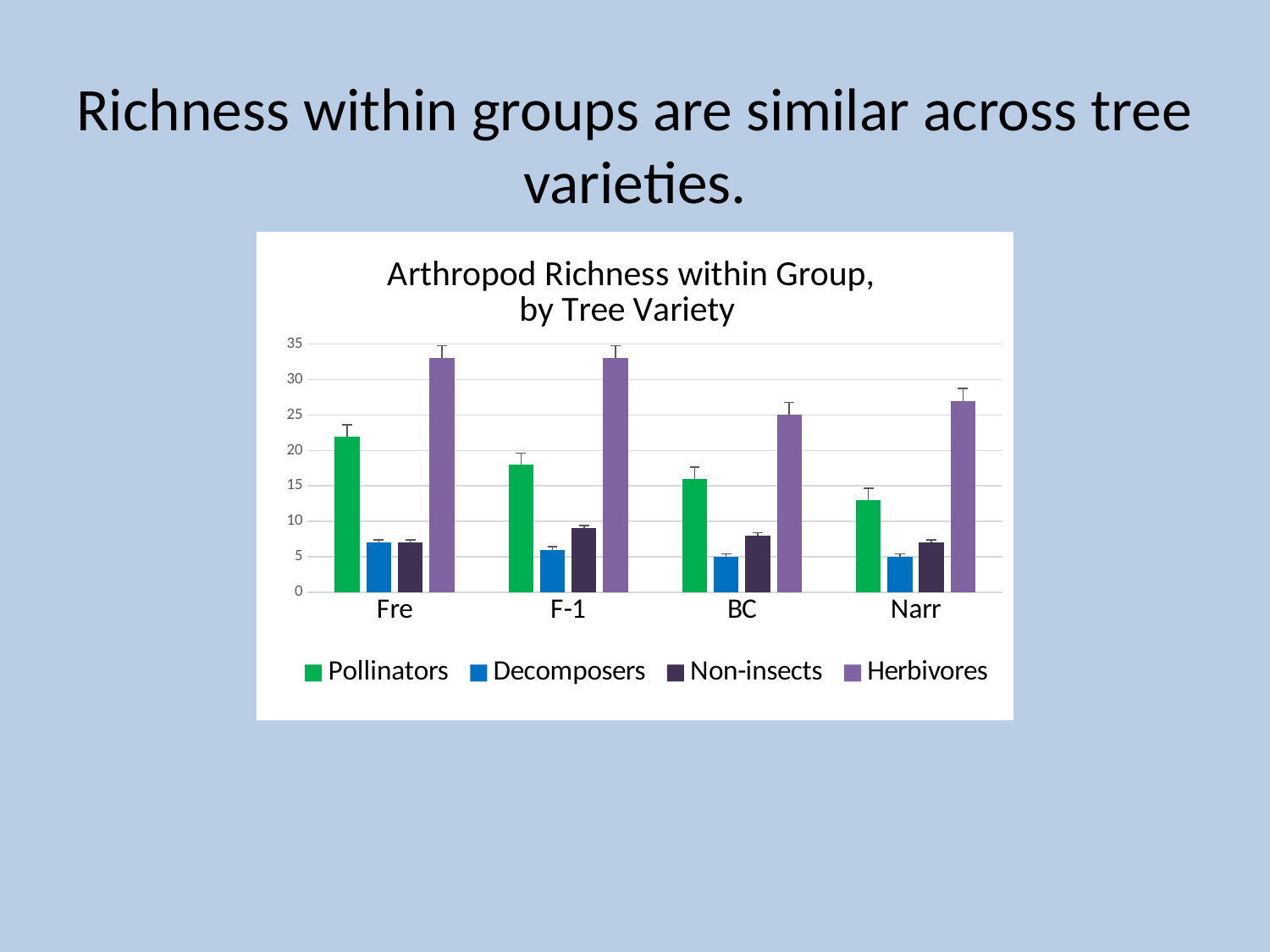

# Richness within groups are similar across tree varieties.

### Chart: Arthropod Richness within Group,
by Tree Variety

| Category | Pollinators | Decomposers | Non-insects | Herbivores |
|---|---|---|---|---|
| Fre | 22.0 | 7.0 | 7.0 | 33.0 |
| F-1 | 18.0 | 6.0 | 9.0 | 33.0 |
| BC | 16.0 | 5.0 | 8.0 | 25.0 |
| Narr | 13.0 | 5.0 | 7.0 | 27.0 |